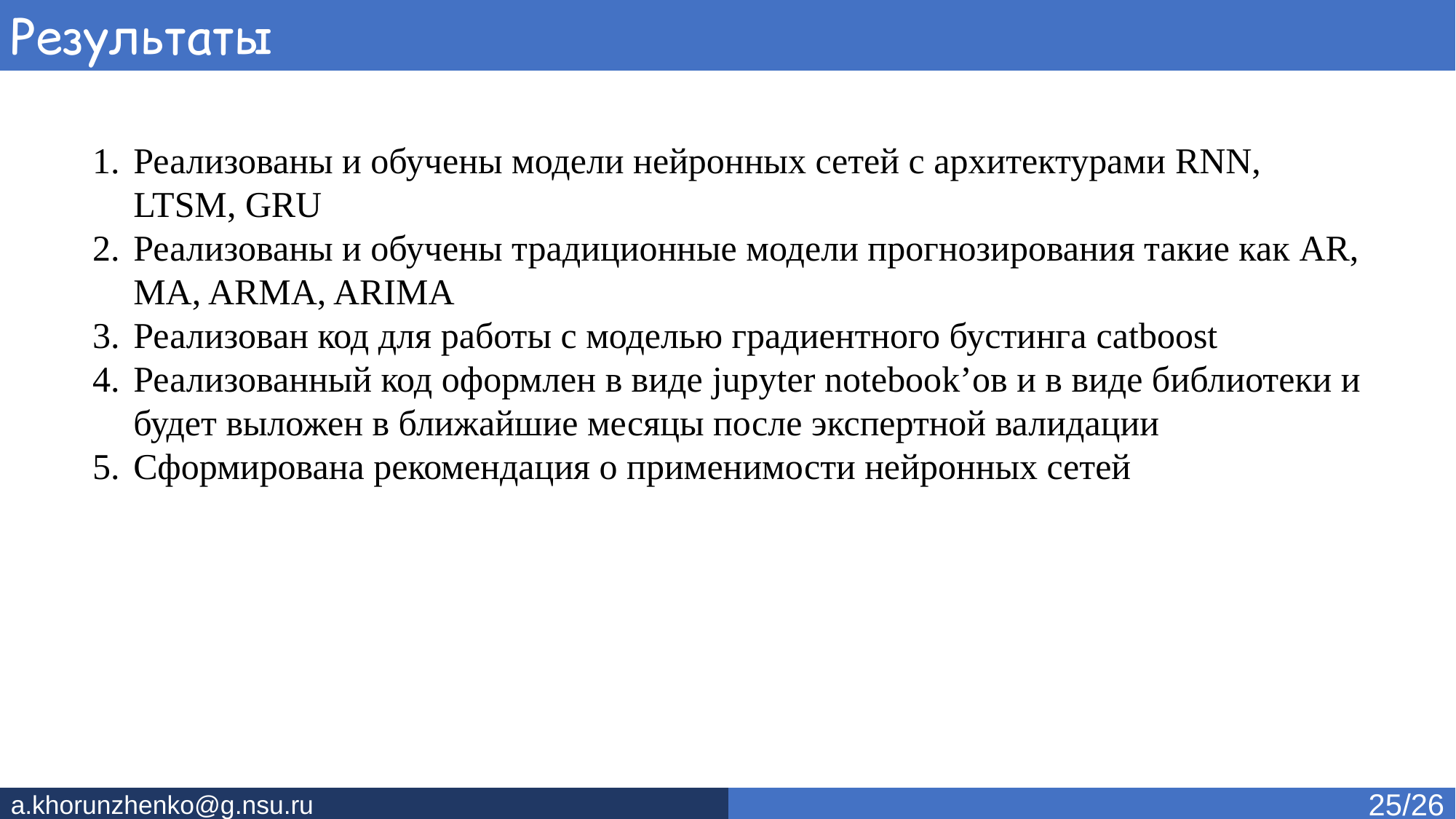

Результаты
Реализованы и обучены модели нейронных сетей с архитектурами RNN, LTSM, GRU
Реализованы и обучены традиционные модели прогнозирования такие как AR, MA, ARMA, ARIMA
Реализован код для работы с моделью градиентного бустинга catboost
Реализованный код оформлен в виде jupyter notebook’ов и в виде библиотеки и будет выложен в ближайшие месяцы после экспертной валидации
Сформирована рекомендация о применимости нейронных сетей
a.khorunzhenko@g.nsu.ru
25/26